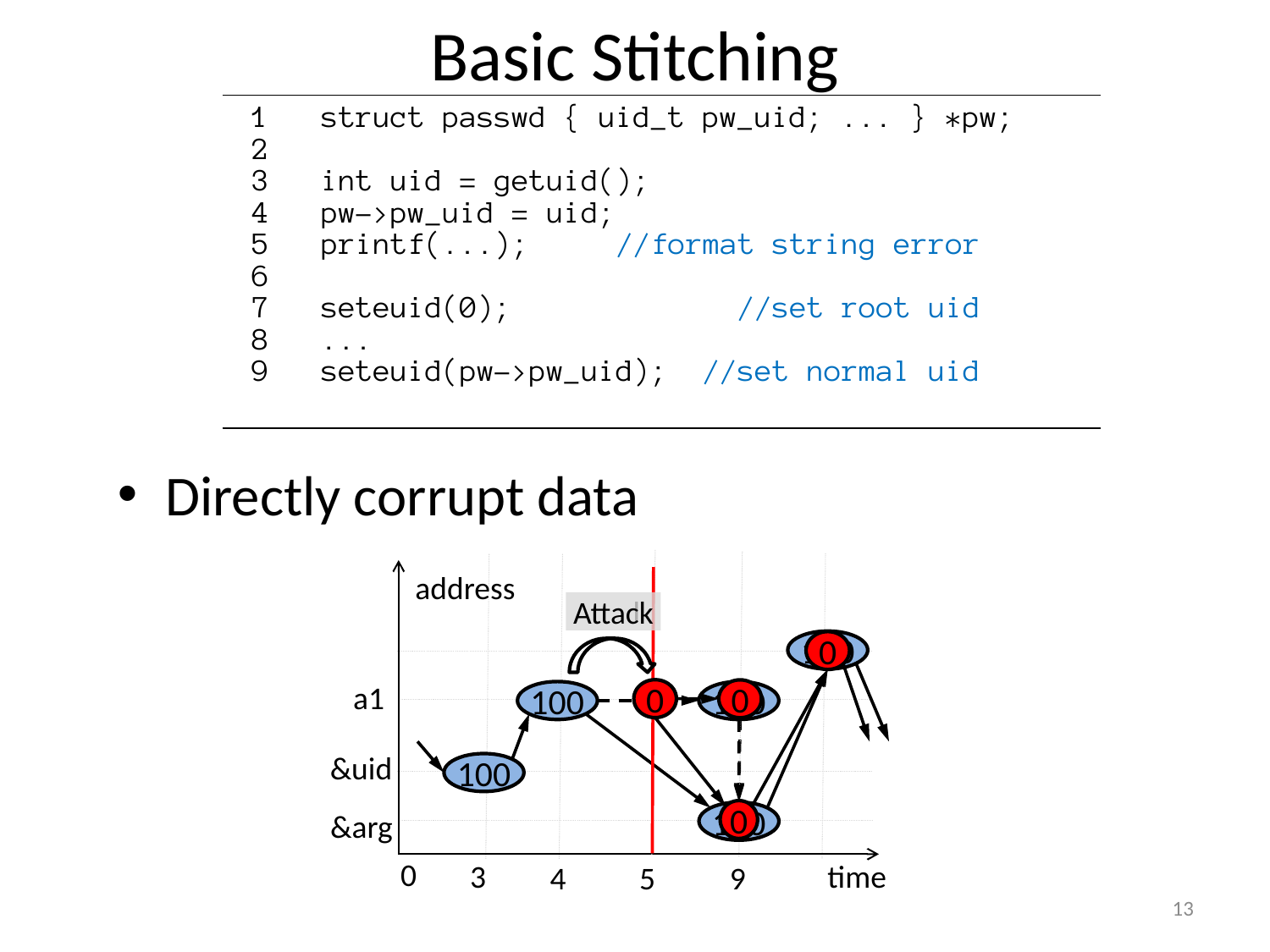

# Basic Stitching
| 1 struct passwd { uid\_t pw\_uid; ... } \*pw; 2 3 int uid = getuid(); 4 pw->pw\_uid = uid; 5 printf(...); //format string error 6 7 seteuid(0); //set root uid 8 ... 9 seteuid(pw->pw\_uid); //set normal uid |
| --- |
Directly corrupt data
address
a1
&uid
&arg
0
3
time
4
9
I
 Attack

100
0
0
0
100
100

100
0
100
5
13